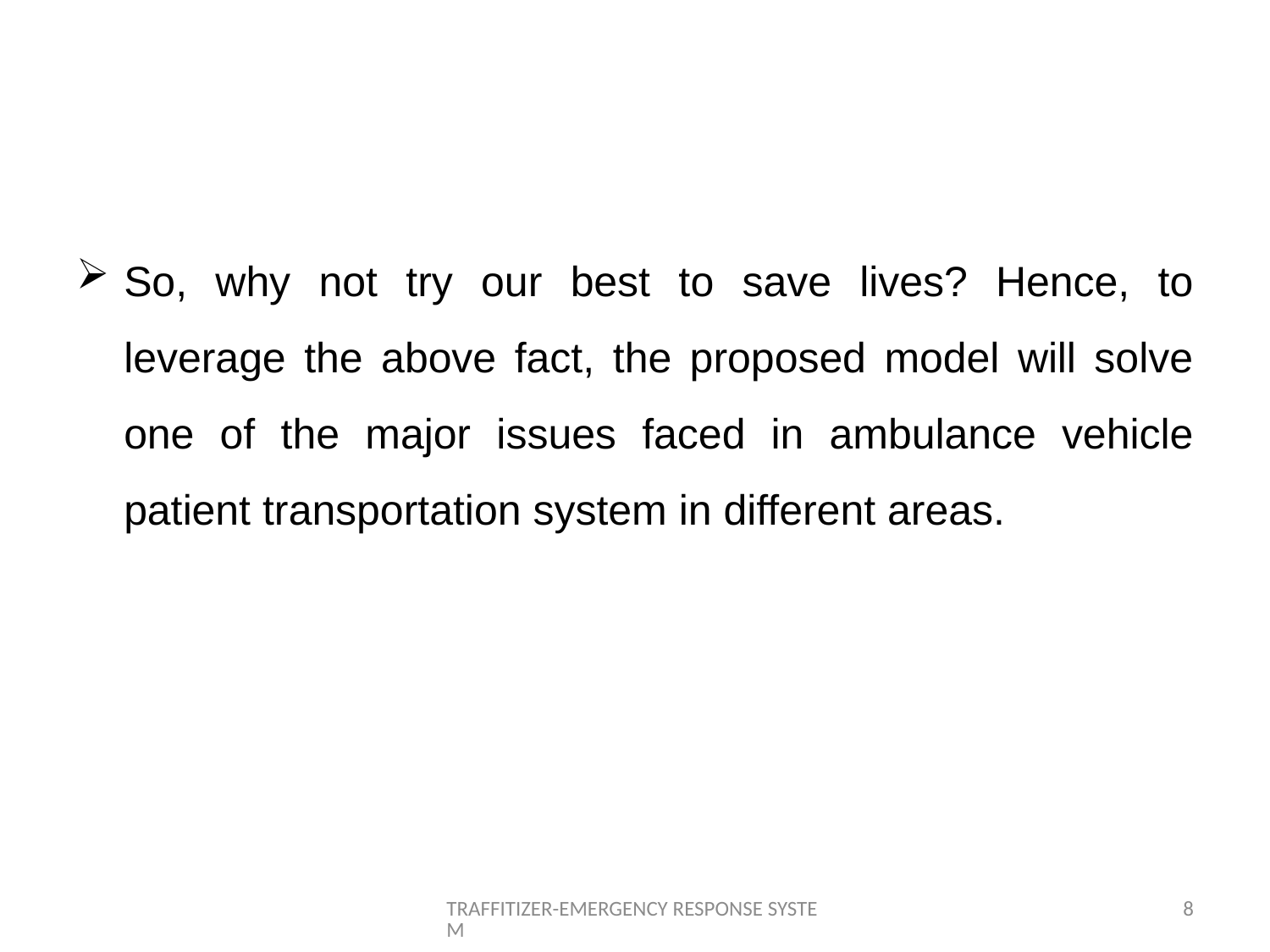

#
So, why not try our best to save lives? Hence, to leverage the above fact, the proposed model will solve one of the major issues faced in ambulance vehicle patient transportation system in different areas.

TRAFFITIZER-EMERGENCY RESPONSE SYSTEM
8